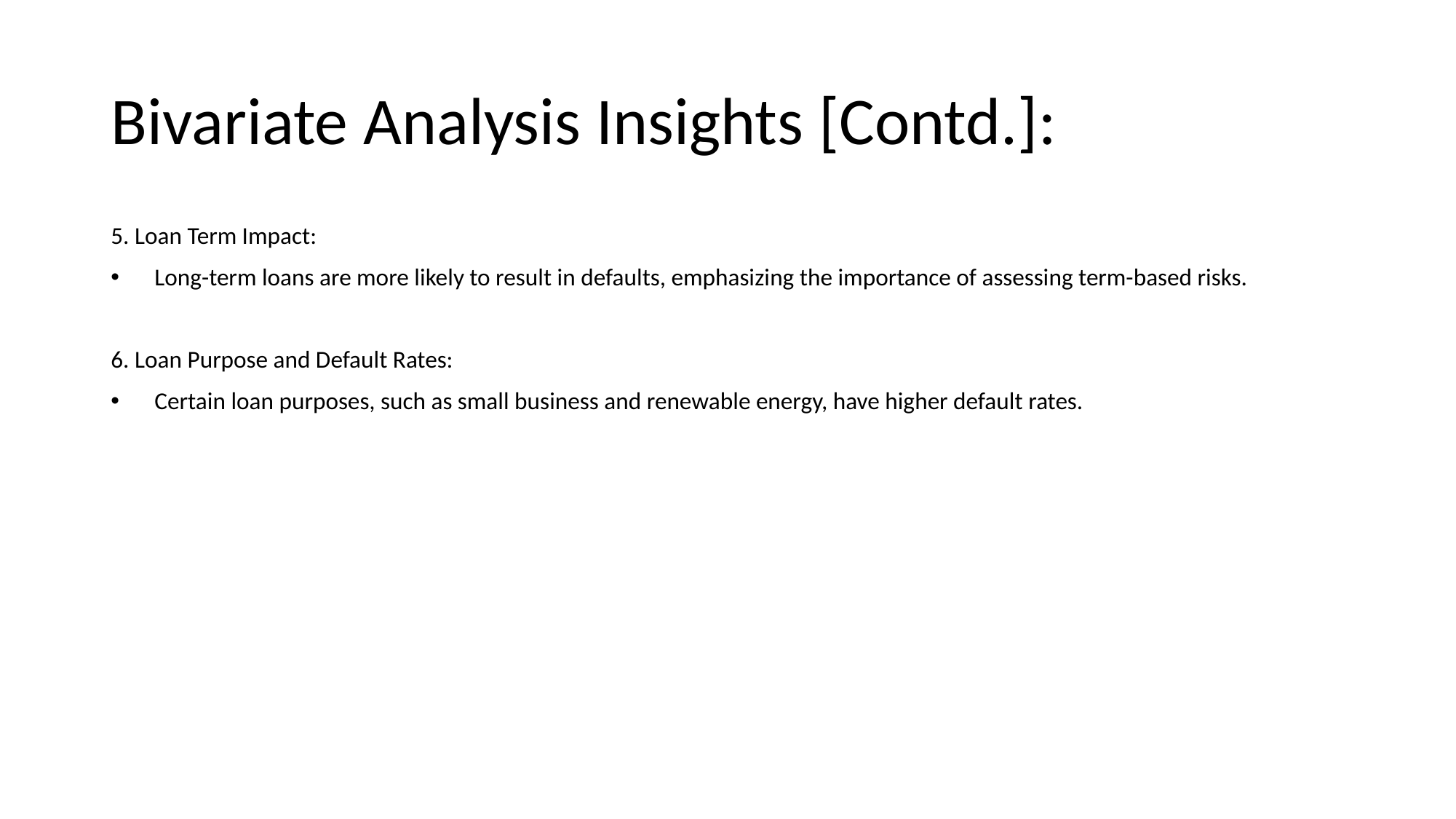

# Bivariate Analysis Insights [Contd.]:
5. Loan Term Impact:
   Long-term loans are more likely to result in defaults, emphasizing the importance of assessing term-based risks.

6. Loan Purpose and Default Rates:
   Certain loan purposes, such as small business and renewable energy, have higher default rates.